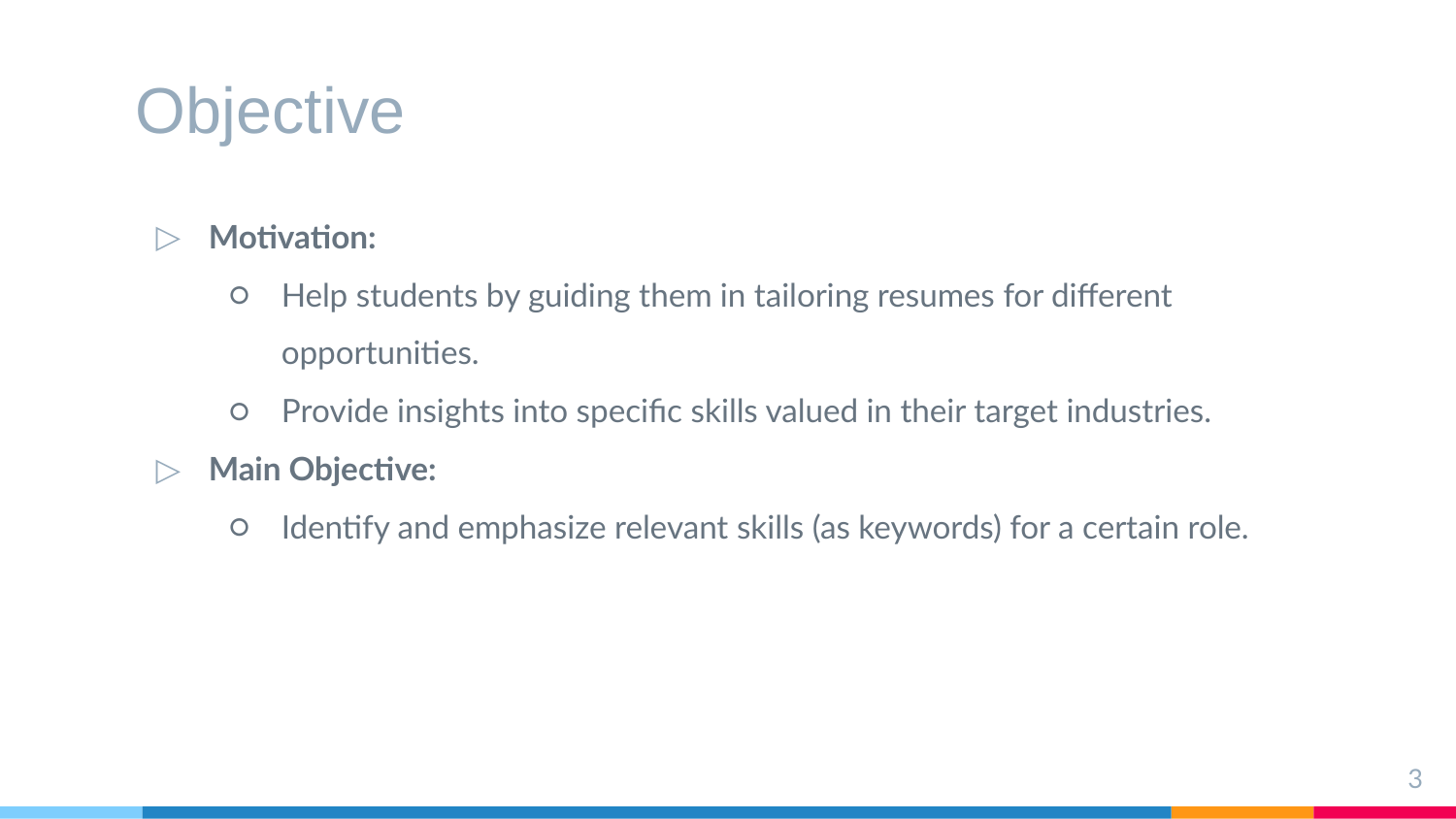

# Objective
Motivation:
Help students by guiding them in tailoring resumes for different opportunities.
Provide insights into specific skills valued in their target industries.
Main Objective:
Identify and emphasize relevant skills (as keywords) for a certain role.

3